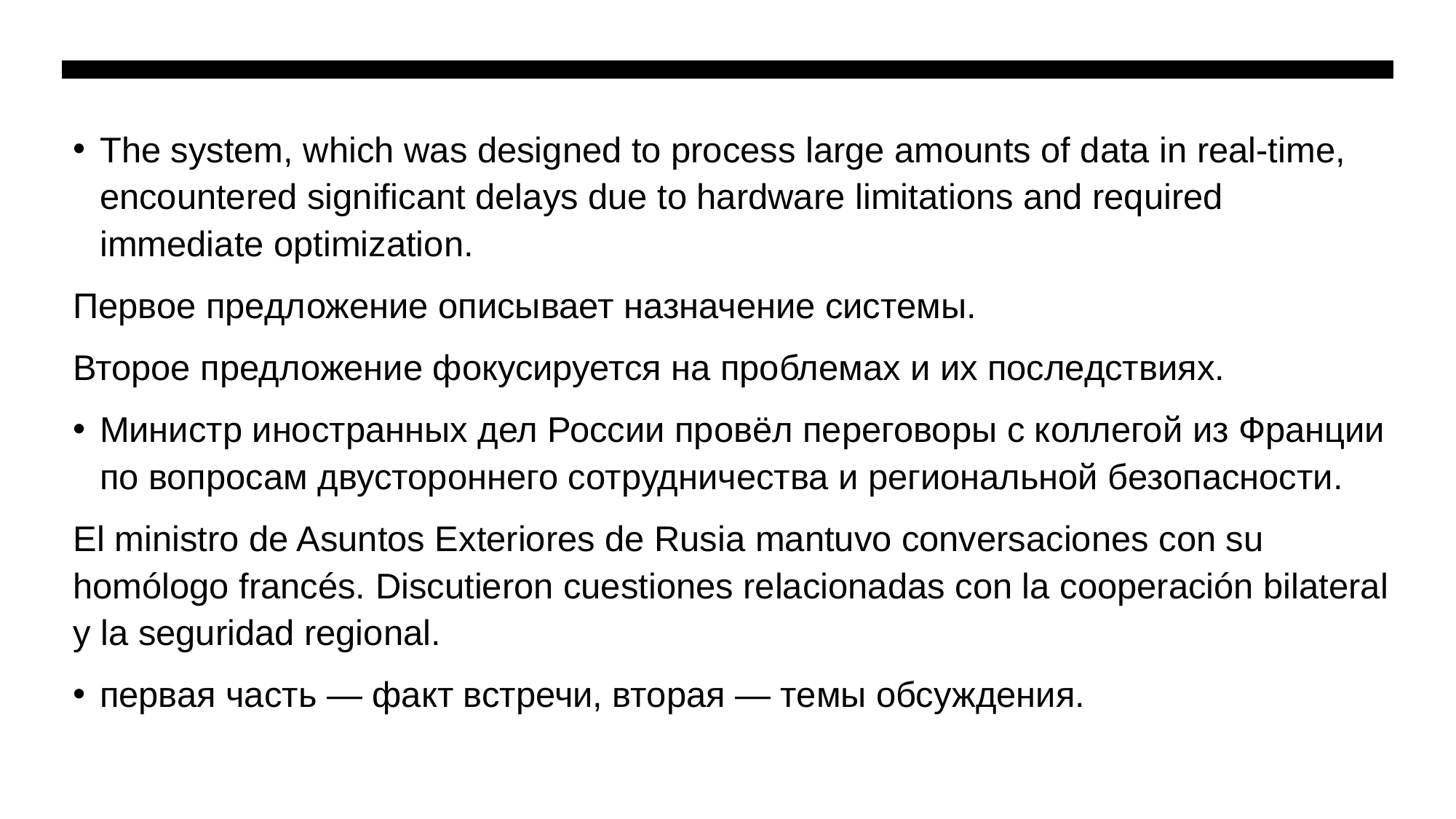

The system, which was designed to process large amounts of data in real-time, encountered significant delays due to hardware limitations and required immediate optimization.
Первое предложение описывает назначение системы.
Второе предложение фокусируется на проблемах и их последствиях.
Министр иностранных дел России провёл переговоры с коллегой из Франции по вопросам двустороннего сотрудничества и региональной безопасности.
El ministro de Asuntos Exteriores de Rusia mantuvo conversaciones con su homólogo francés. Discutieron cuestiones relacionadas con la cooperación bilateral y la seguridad regional.
первая часть — факт встречи, вторая — темы обсуждения.